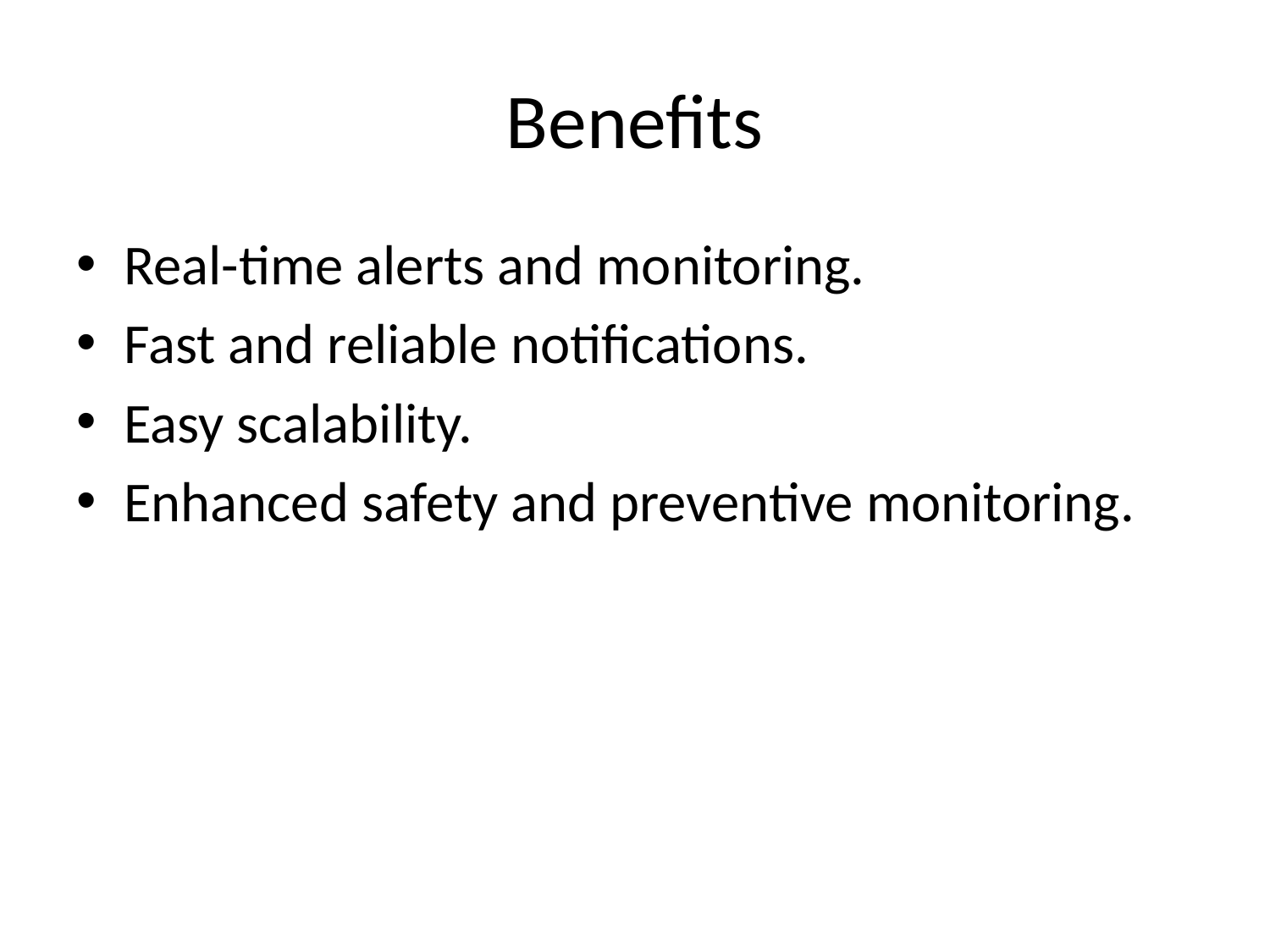

# Benefits
Real-time alerts and monitoring.
Fast and reliable notifications.
Easy scalability.
Enhanced safety and preventive monitoring.